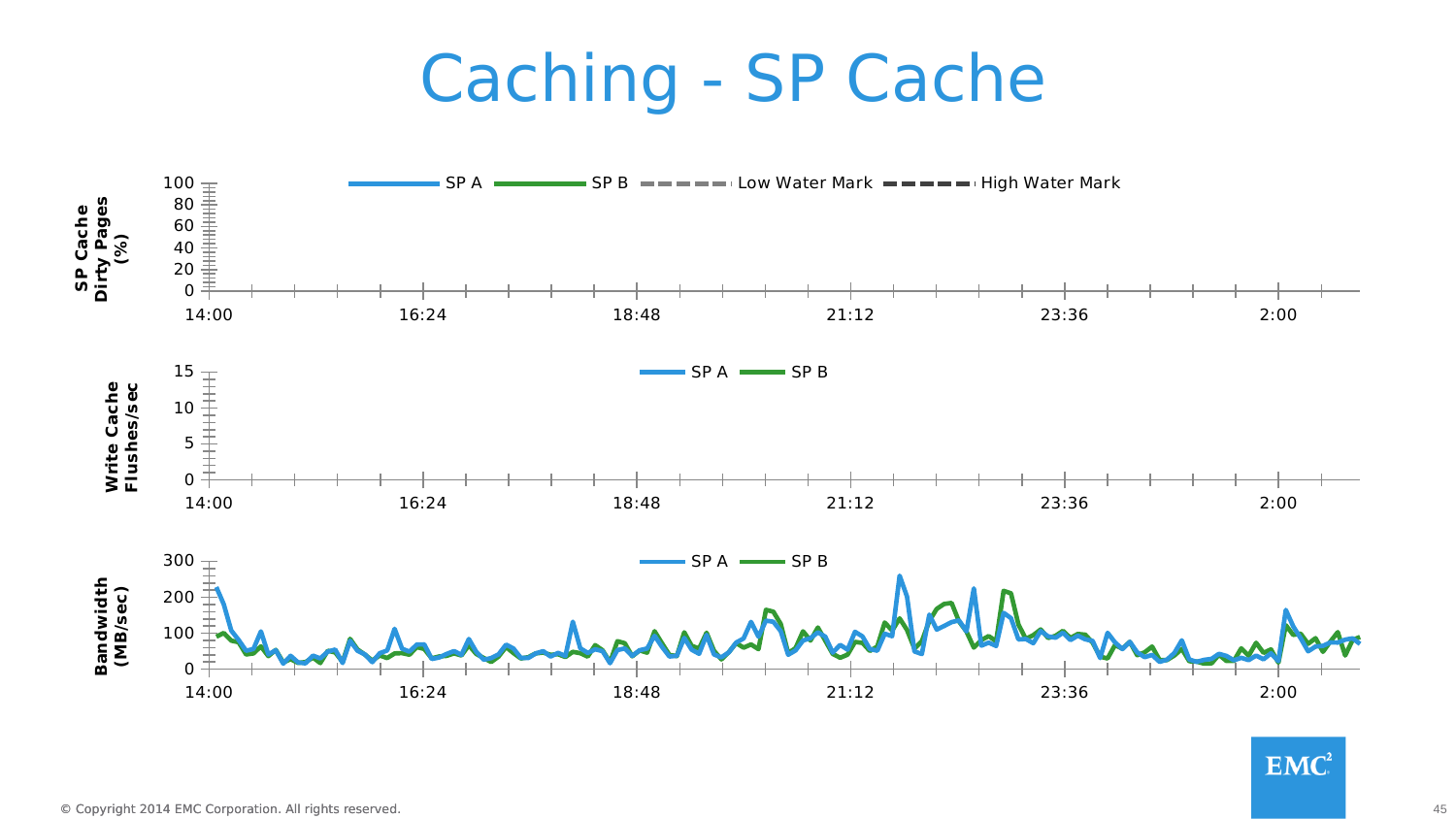

# Caching - SP Cache

### Chart

| Category | SP A | SP B | Low Water Mark | High Water Mark |
|---|---|---|---|---|

### Chart

| Category | SP A | SP B |
|---|---|---|

### Chart

| Category | SP A | SP B |
|---|---|---|